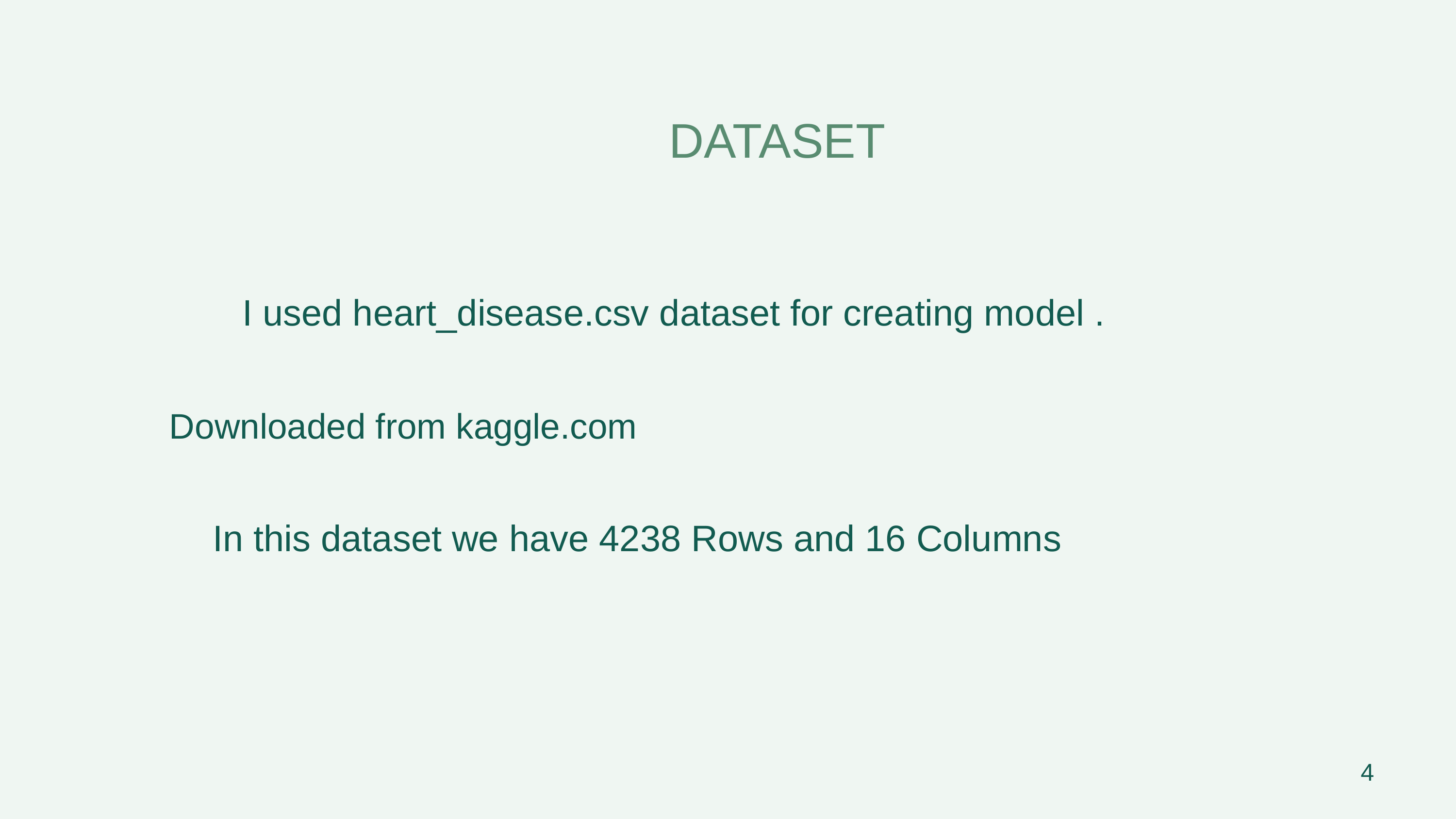

DATASET
I used heart_disease.csv dataset for creating model .
Downloaded from kaggle.com
In this dataset we have 4238 Rows and 16 Columns
4